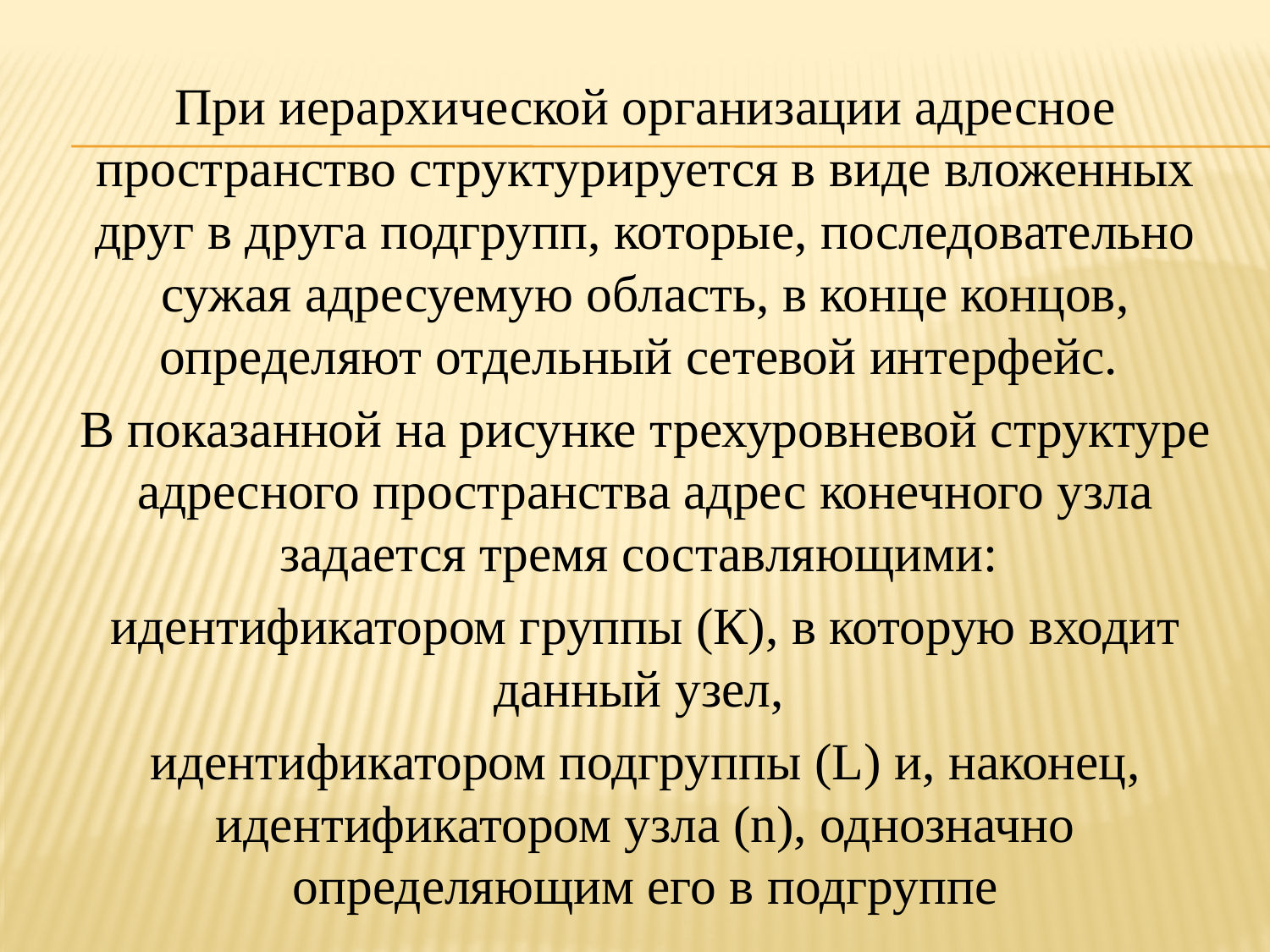

При иерархической организации адресное пространство структурируется в виде вложенных друг в друга подгрупп, которые, последовательно сужая адресуемую область, в конце концов, определяют отдельный сетевой интерфейс.
В показанной на рисунке трехуровневой структуре адресного пространства адрес конечного узла задается тремя составляющими:
идентификатором группы (К), в которую входит данный узел,
идентификатором подгруппы (L) и, наконец, идентификатором узла (n), однозначно определяющим его в подгруппе